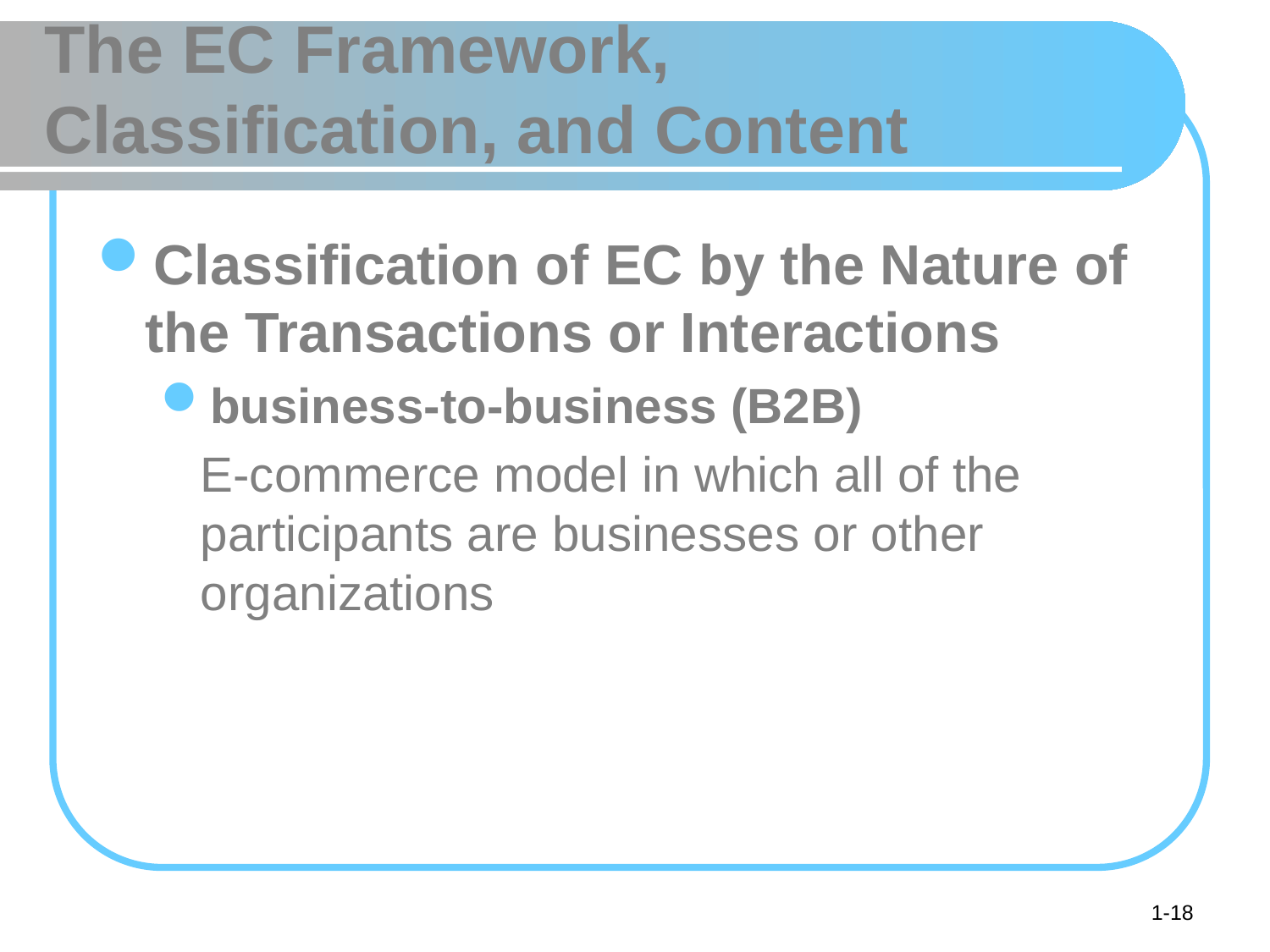

# The EC Framework, Classification, and Content
Classification of EC by the Nature of the Transactions or Interactions
business-to-business (B2B)
	E-commerce model in which all of the participants are businesses or other organizations
1-18